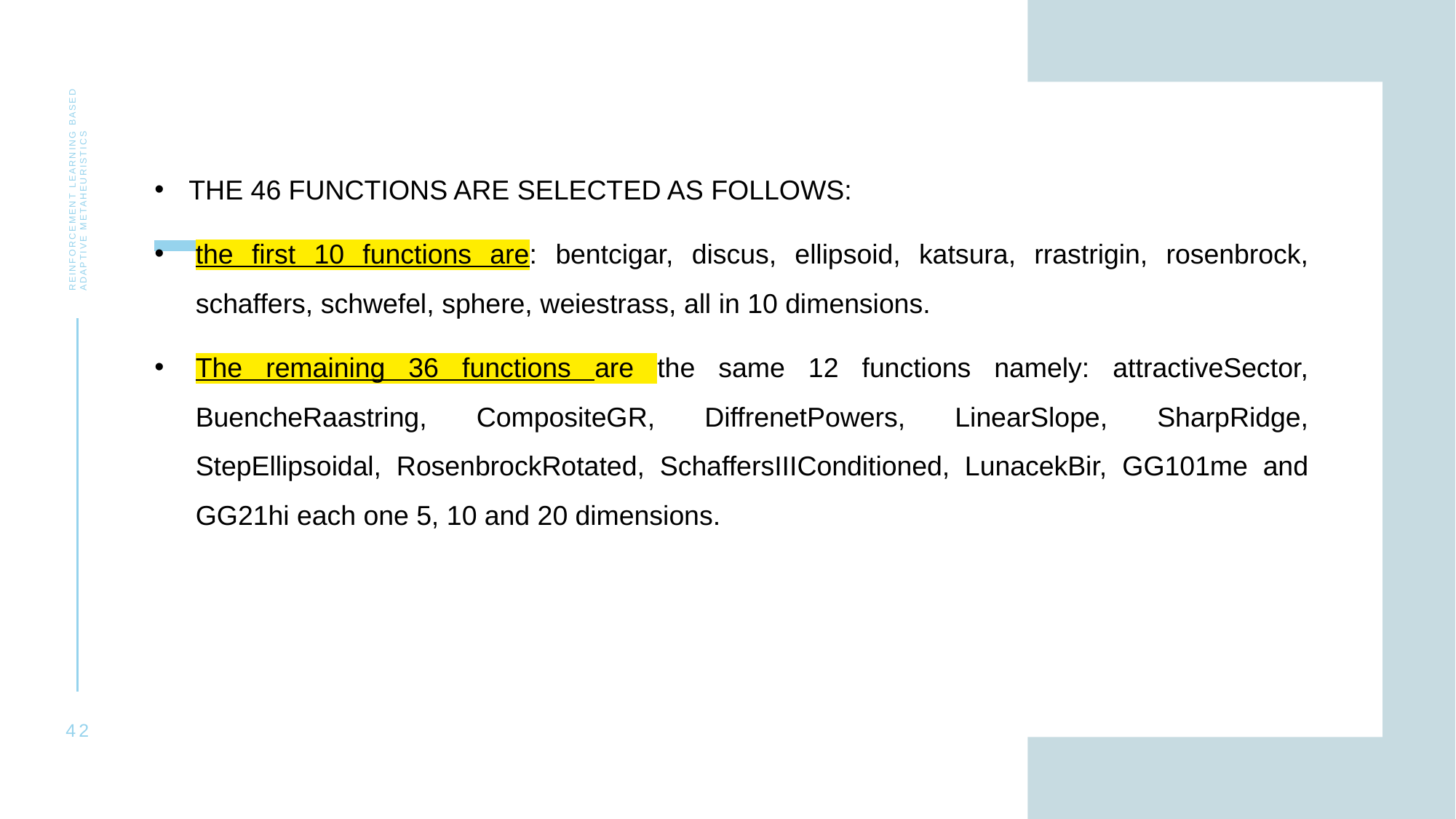

The 46 functions are selected as follows:
the first 10 functions are: bentcigar, discus, ellipsoid, katsura, rrastrigin, rosenbrock, schaffers, schwefel, sphere, weiestrass, all in 10 dimensions.
The remaining 36 functions are the same 12 functions namely: attractiveSector, BuencheRaastring, CompositeGR, DiffrenetPowers, LinearSlope, SharpRidge, StepEllipsoidal, RosenbrockRotated, SchaffersIIIConditioned, LunacekBir, GG101me and GG21hi each one 5, 10 and 20 dimensions.
Reinforcement learning based adaptive metaheuristics
42